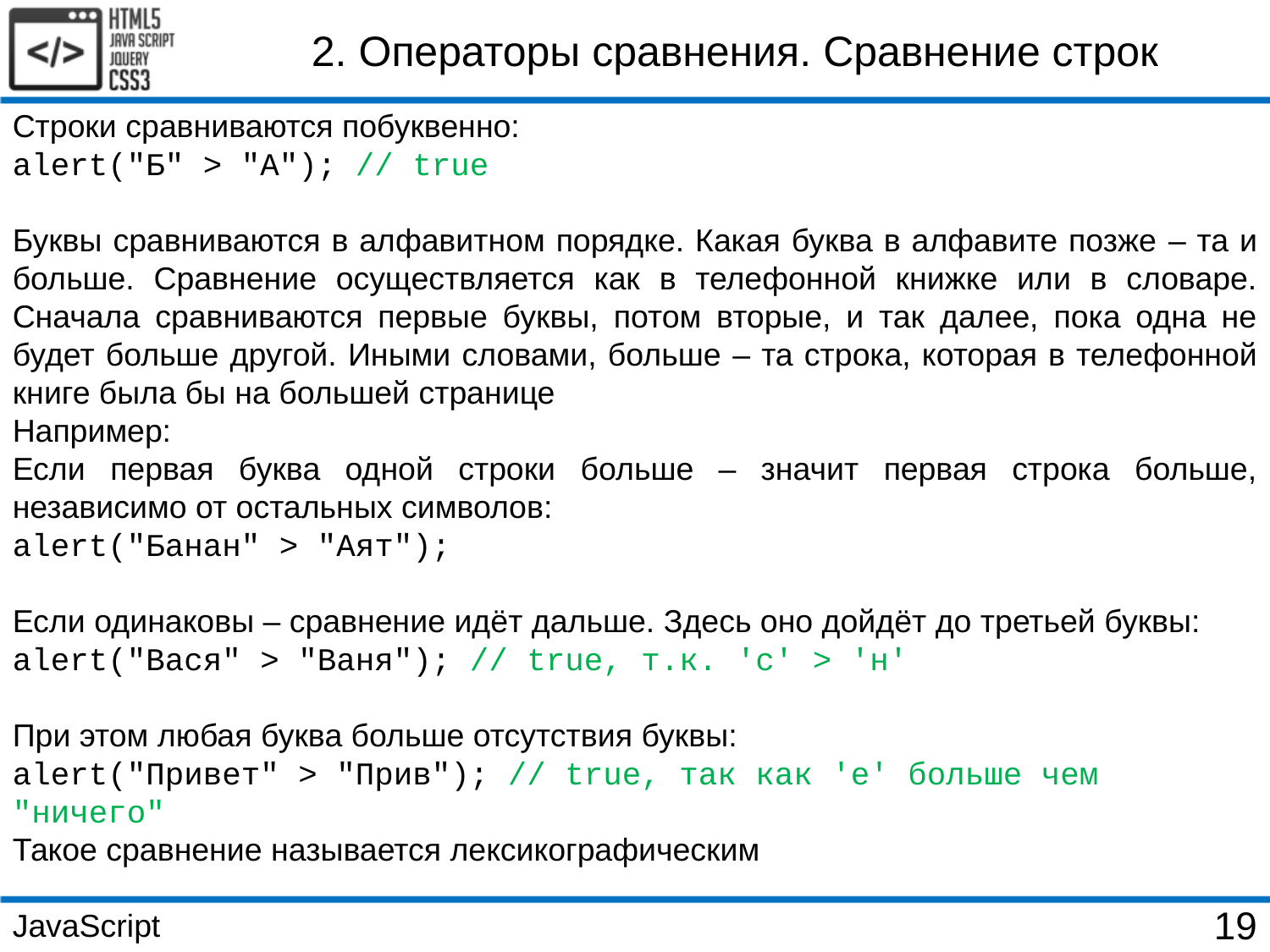

2. Операторы сравнения. Сравнение строк
Строки сравниваются побуквенно:
alert("Б" > "А"); // true

Буквы сравниваются в алфавитном порядке. Какая буква в алфавите позже – та и больше. Сравнение осуществляется как в телефонной книжке или в словаре. Сначала сравниваются первые буквы, потом вторые, и так далее, пока одна не будет больше другой. Иными словами, больше – та строка, которая в телефонной книге была бы на большей странице
Например:
Если первая буква одной строки больше – значит первая строка больше, независимо от остальных символов:
alert("Банан" > "Аят");

Если одинаковы – сравнение идёт дальше. Здесь оно дойдёт до третьей буквы:
alert("Вася" > "Ваня"); // true, т.к. 'с' > 'н'

При этом любая буква больше отсутствия буквы:
alert("Привет" > "Прив"); // true, так как 'е' больше чем "ничего"
Такое сравнение называется лексикографическим
JavaScript
19